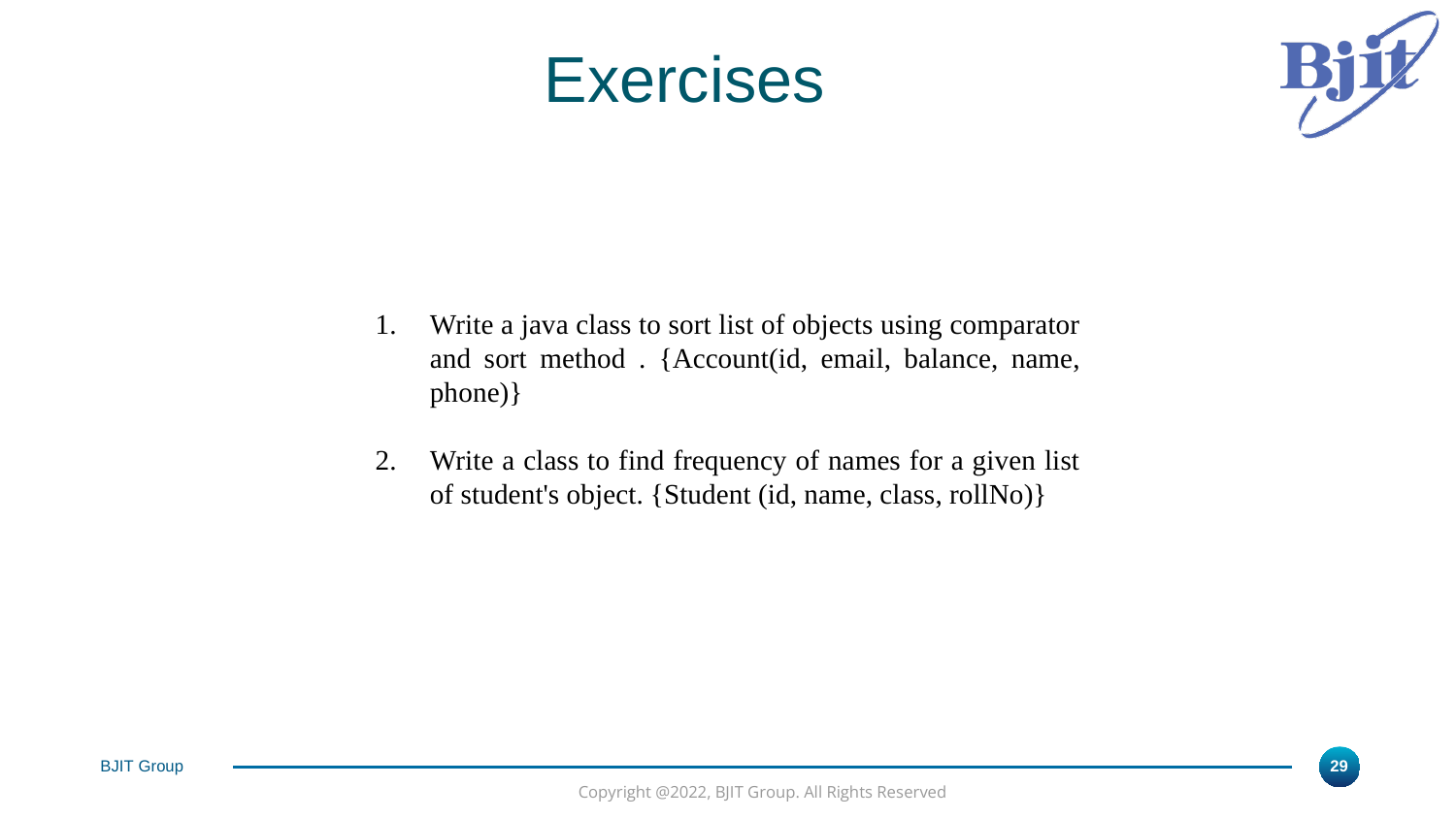

Exercises
Write a java class to sort list of objects using comparator and sort method . {Account(id, email, balance, name, phone)}

Write a class to find frequency of names for a given list of student's object. {Student (id, name, class, rollNo)}